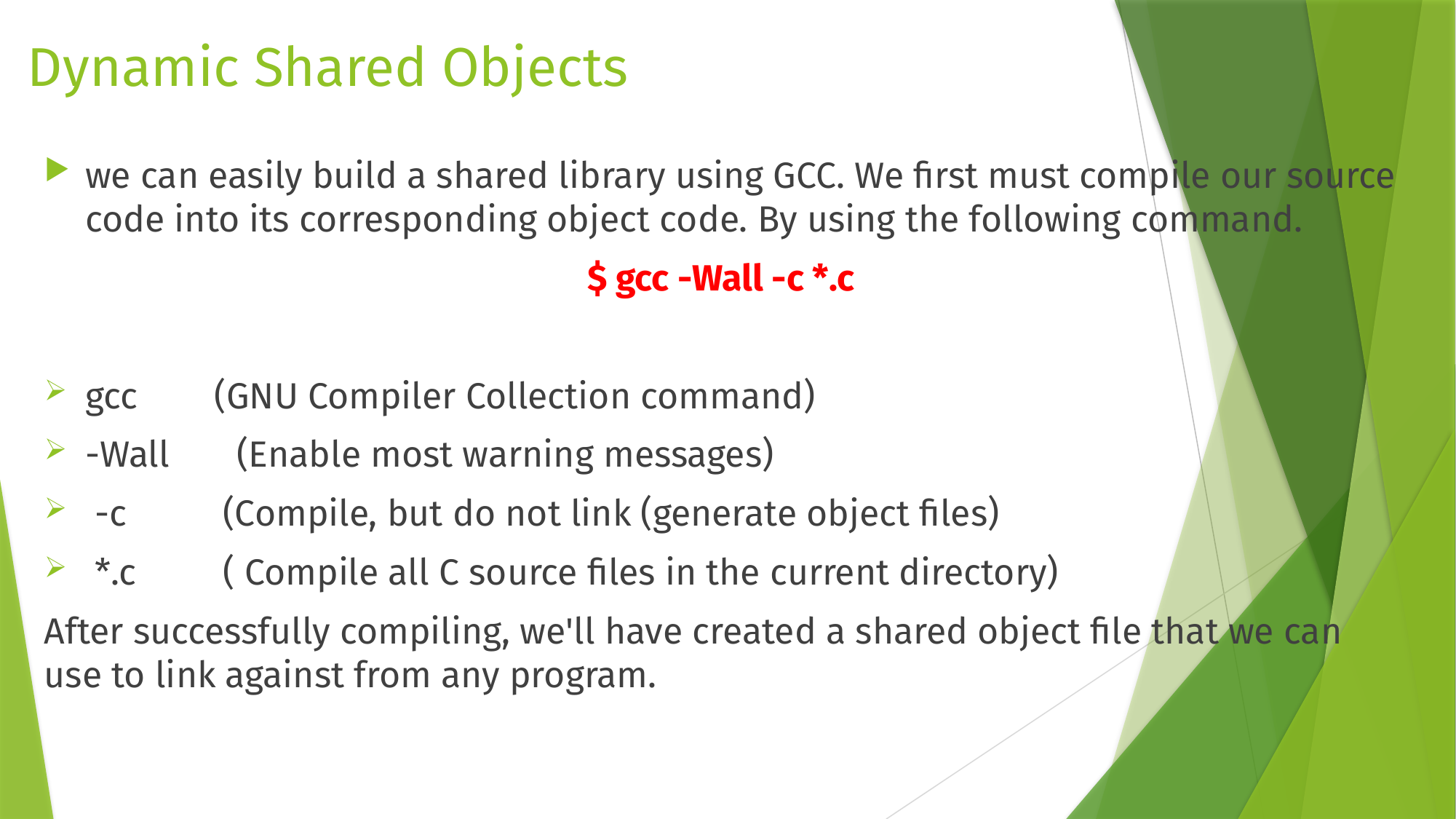

# Dynamic Shared Objects
we can easily build a shared library using GCC. We first must compile our source code into its corresponding object code. By using the following command.
$ gcc -Wall -c *.c

gcc        (GNU Compiler Collection command)
-Wall       (Enable most warning messages)
 -c          (Compile, but do not link (generate object files)
 *.c         ( Compile all C source files in the current directory)
After successfully compiling, we'll have created a shared object file that we can use to link against from any program.